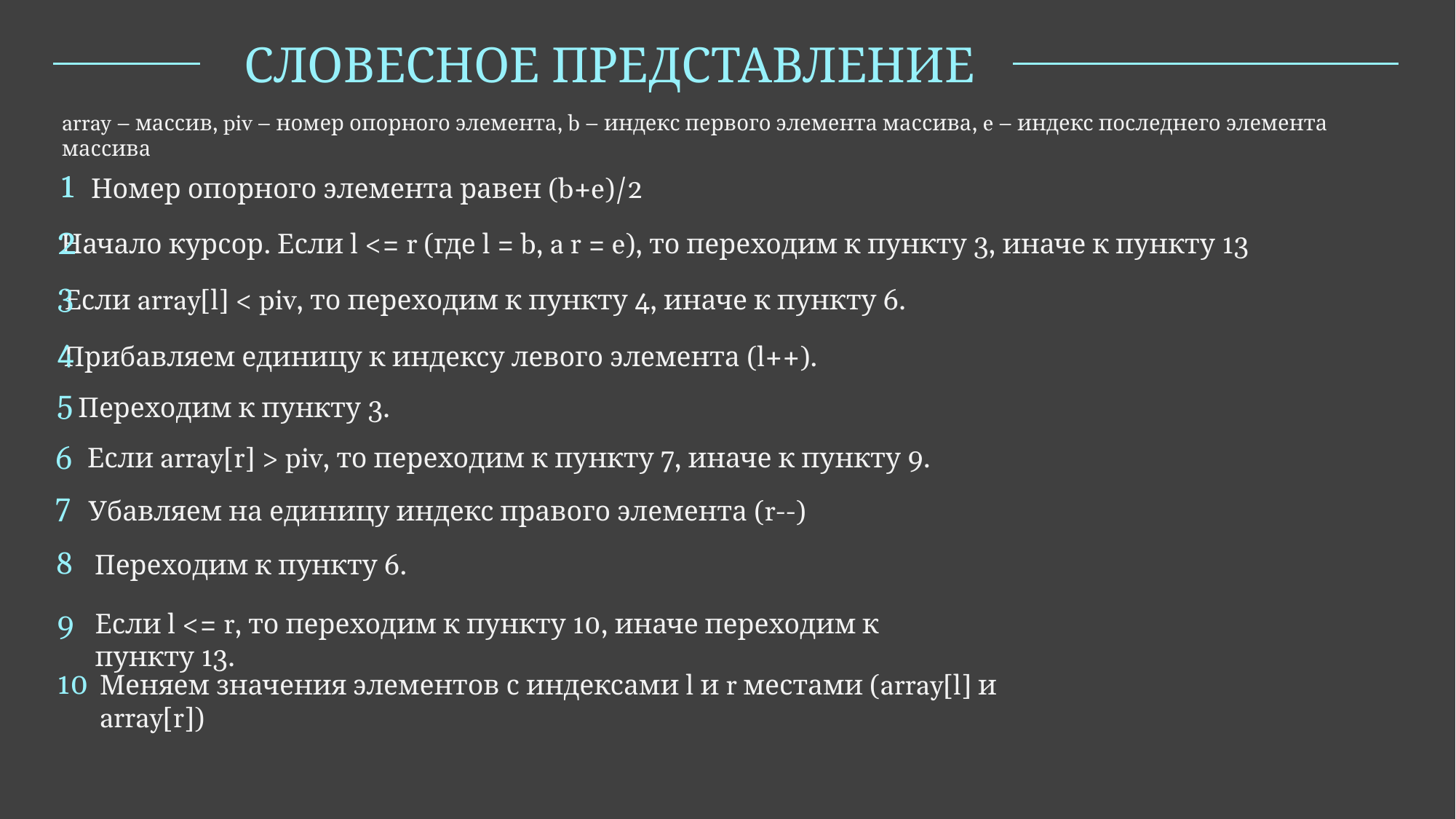

СЛОВЕСНОЕ ПРЕДСТАВЛЕНИЕ
array – массив, piv – номер опорного элемента, b – индекс первого элемента массива, e – индекс последнего элемента массива
1
Номер опорного элемента равен (b+e)/2
2
Начало курсор. Если l <= r (где l = b, a r = e), то переходим к пункту 3, иначе к пункту 13
3
Если array[l] < piv, то переходим к пункту 4, иначе к пункту 6.
4
Прибавляем единицу к индексу левого элемента (l++).
5
Переходим к пункту 3.
6
Если array[r] > piv, то переходим к пункту 7, иначе к пункту 9.
7
Убавляем на единицу индекс правого элемента (r--)
8
Переходим к пункту 6.
9
Если l <= r, то переходим к пункту 10, иначе переходим к пункту 13.
10
Меняем значения элементов с индексами l и r местами (array[l] и array[r])